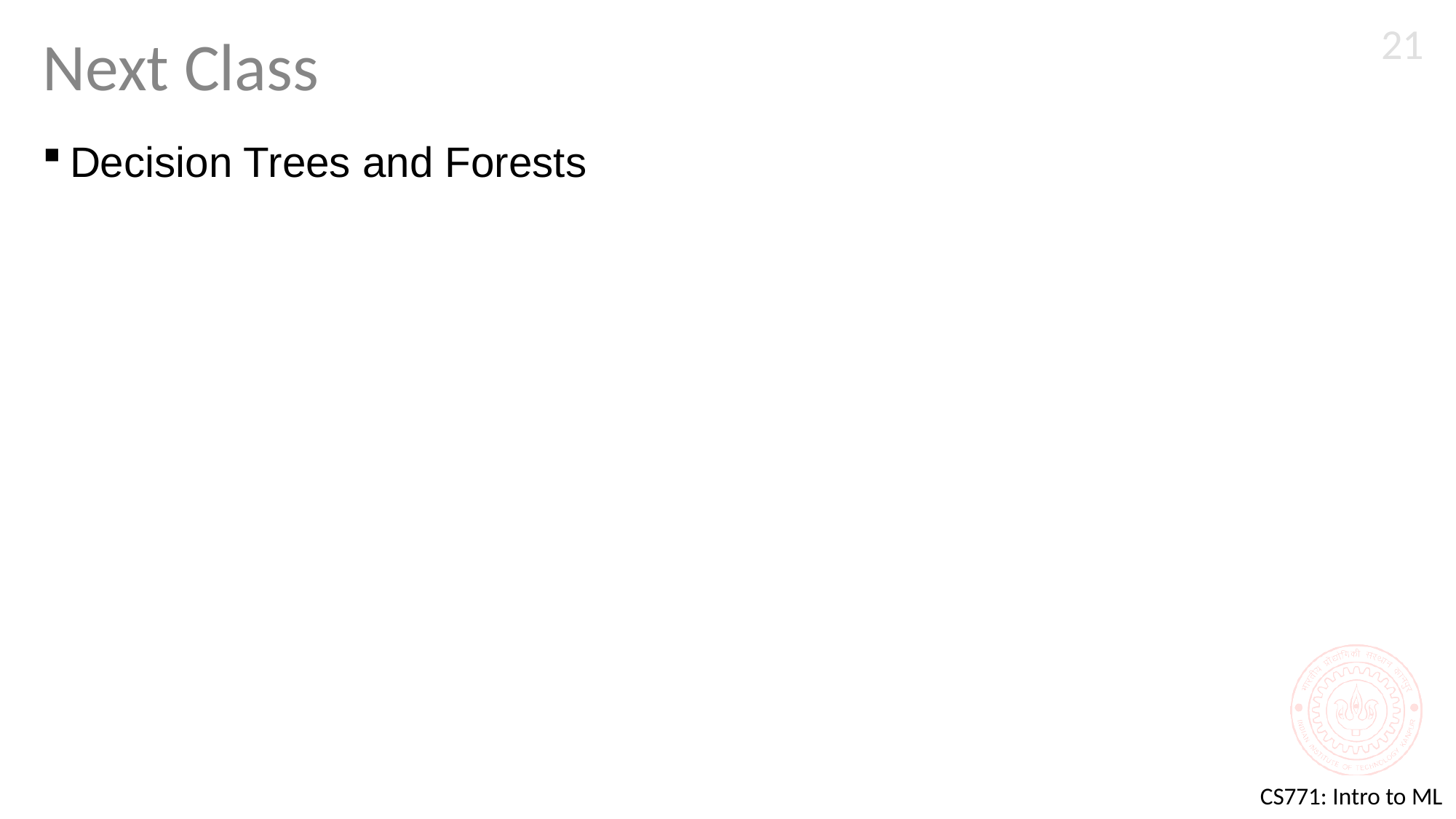

# Next Class
21
Decision Trees and Forests